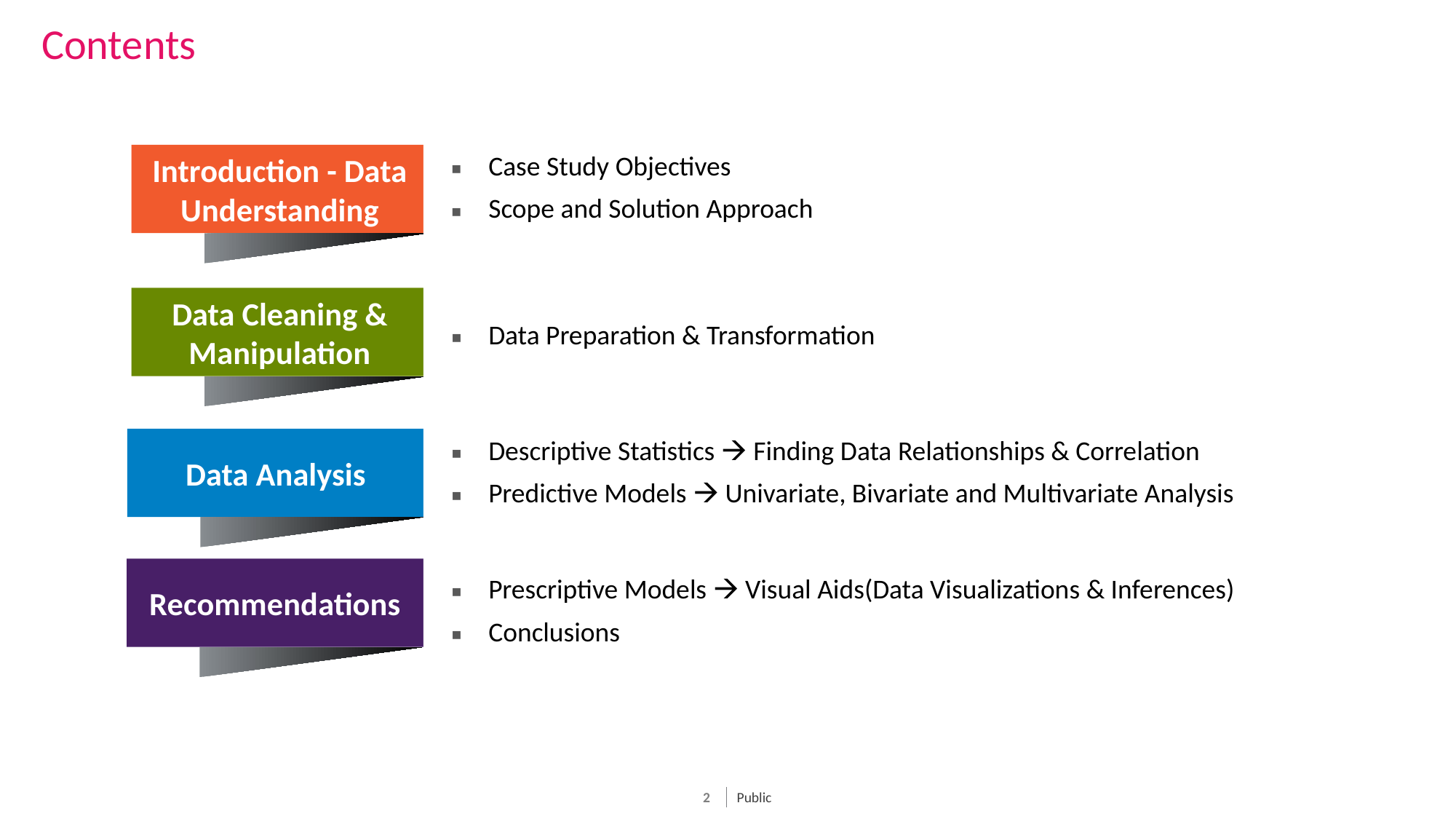

# Contents

Case Study Objectives
Scope and Solution Approach

Introduction - Data Understanding

Data Preparation & Transformation
Data Cleaning & Manipulation

Descriptive Statistics 🡪 Finding Data Relationships & Correlation
Predictive Models 🡪 Univariate, Bivariate and Multivariate Analysis
Data Analysis

Prescriptive Models 🡪 Visual Aids(Data Visualizations & Inferences)
Conclusions
Recommendations

Public